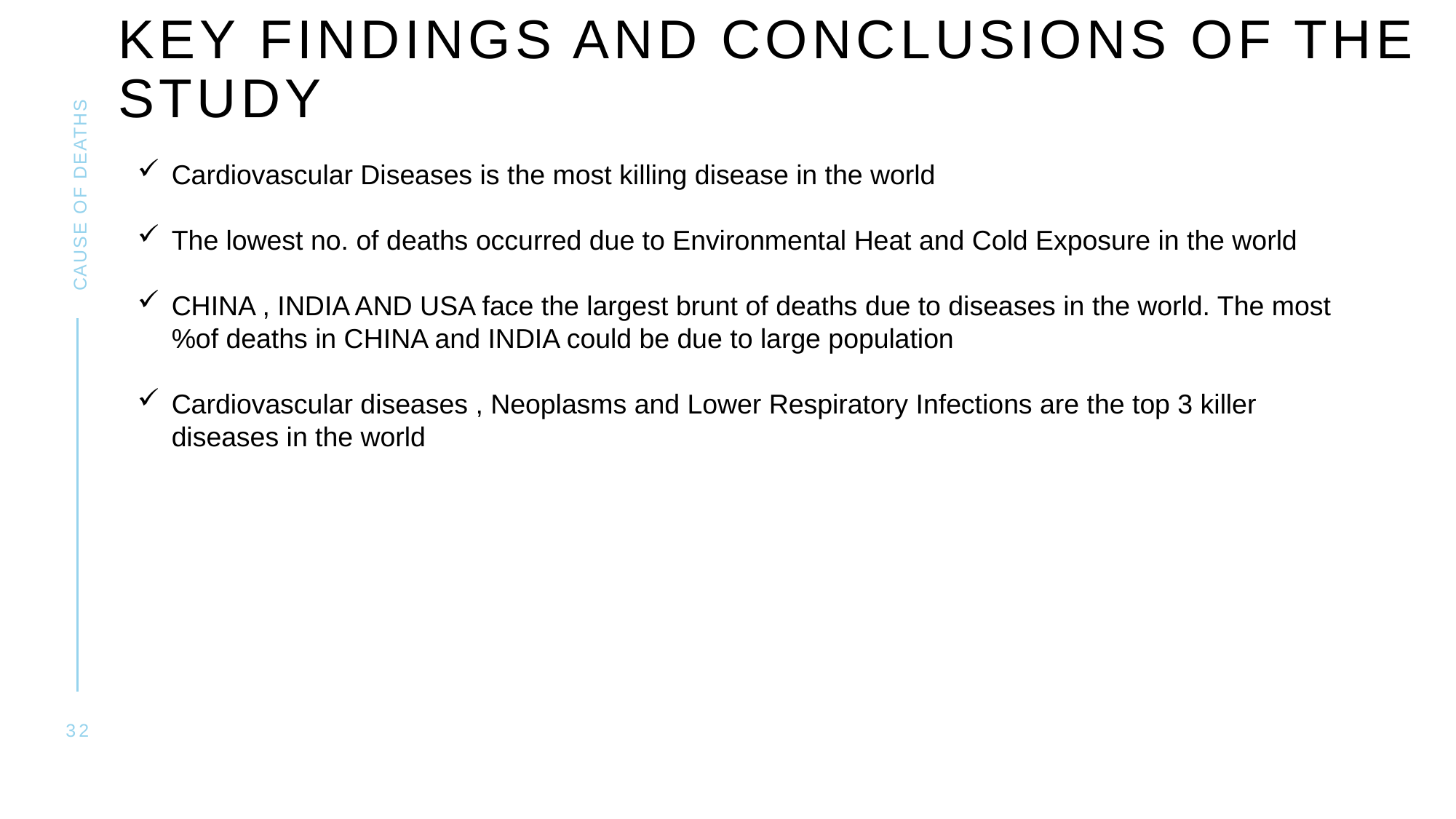

# Key Findings and Conclusions of the Study
Cause of deaths
Cardiovascular Diseases is the most killing disease in the world

The lowest no. of deaths occurred due to Environmental Heat and Cold Exposure in the world

CHINA , INDIA AND USA face the largest brunt of deaths due to diseases in the world. The most %of deaths in CHINA and INDIA could be due to large population

Cardiovascular diseases , Neoplasms and Lower Respiratory Infections are the top 3 killer diseases in the world
32